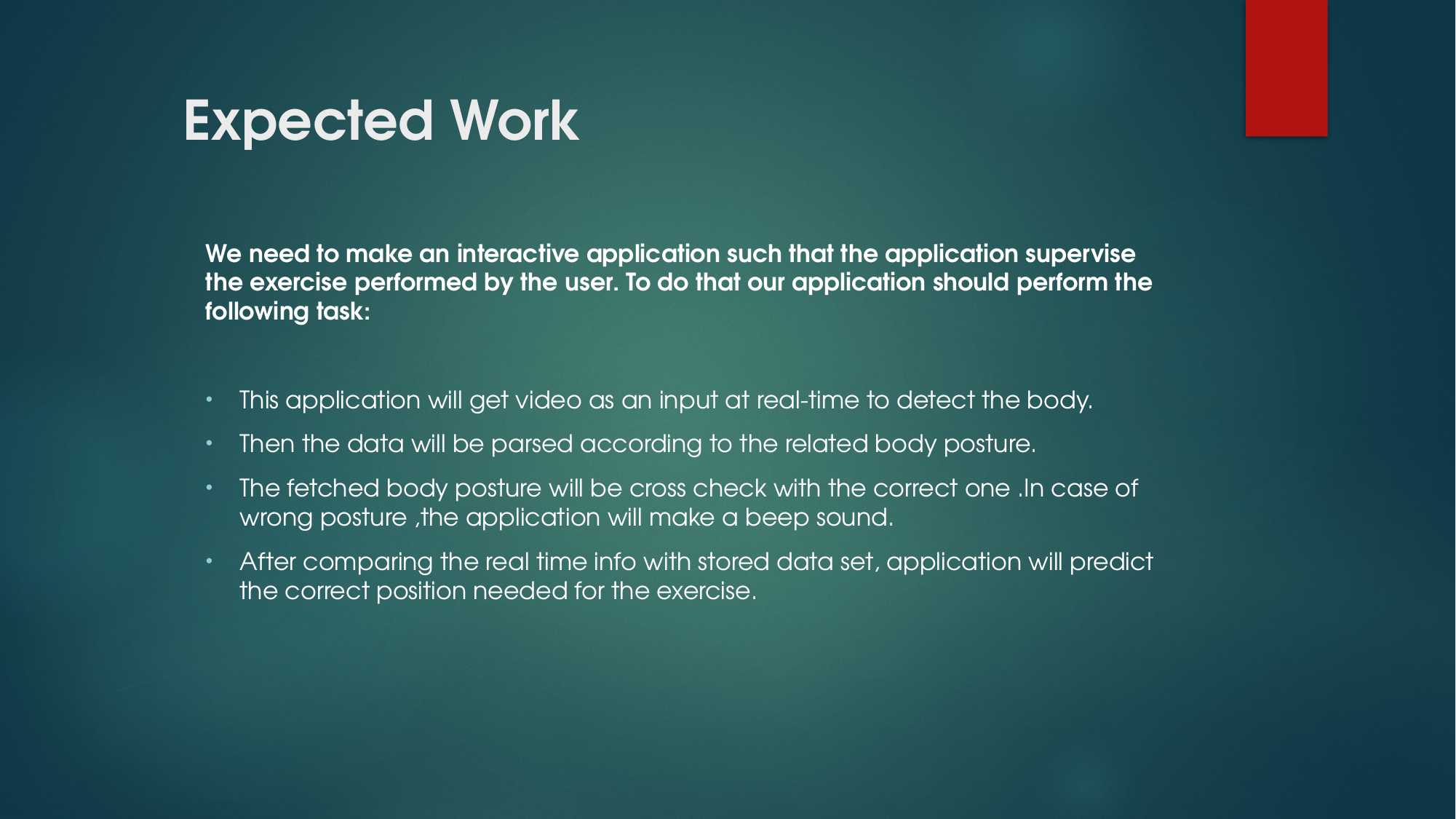

# Expected Work
We need to make an interactive application such that the application supervise the exercise performed by the user. To do that our application should perform the following task:

This application will get video as an input at real-time to detect the body.
Then the data will be parsed according to the related body posture.
The fetched body posture will be cross check with the correct one .In case of wrong posture ,the application will make a beep sound.
After comparing the real time info with stored data set, application will predict the correct position needed for the exercise.